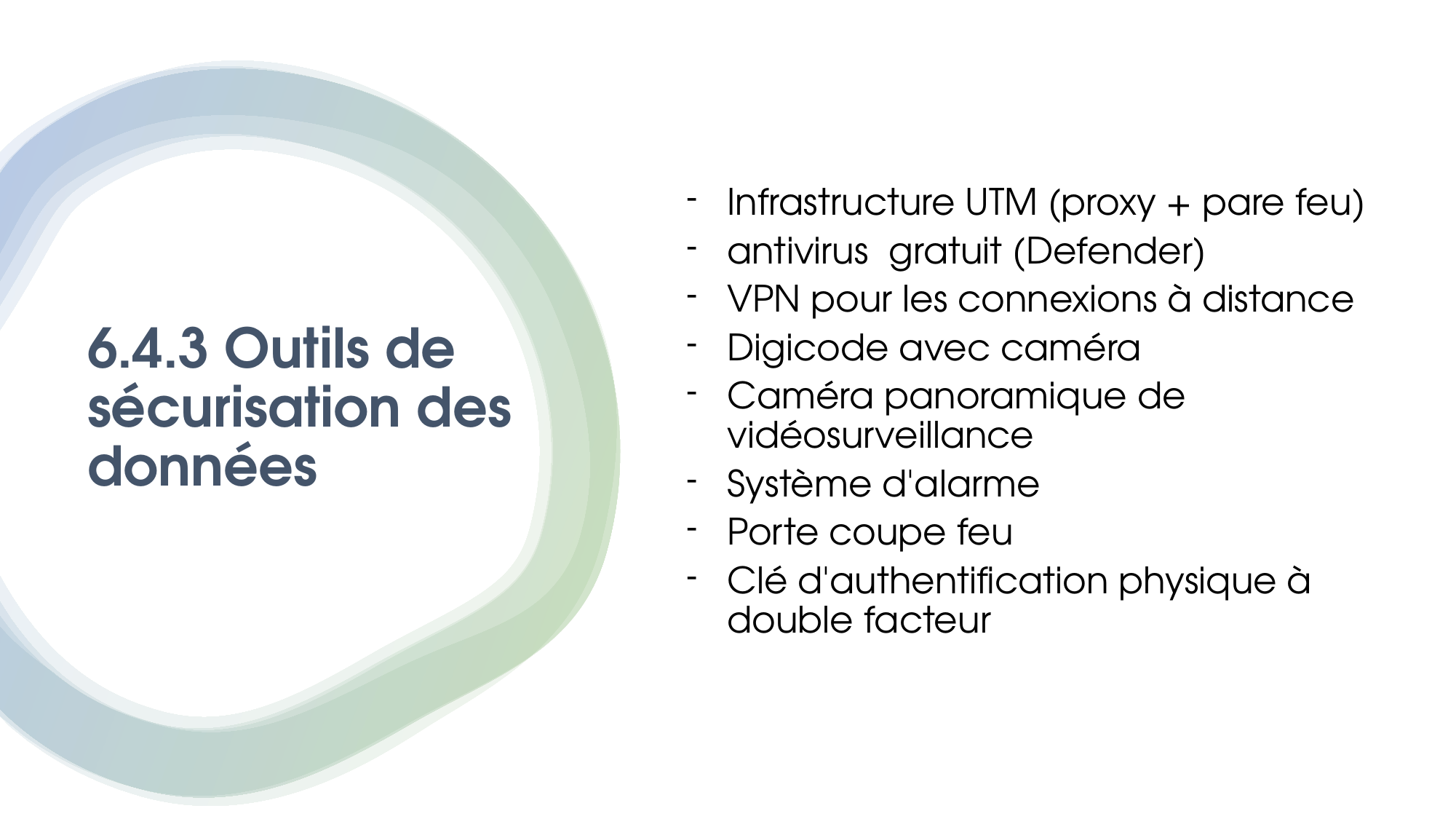

Infrastructure UTM (proxy + pare feu)
antivirus  gratuit (Defender)
VPN pour les connexions à distance
Digicode avec caméra
Caméra panoramique de vidéosurveillance
Système d'alarme
Porte coupe feu
Clé d'authentification physique à double facteur

# 6.4.3 Outils de sécurisation des données